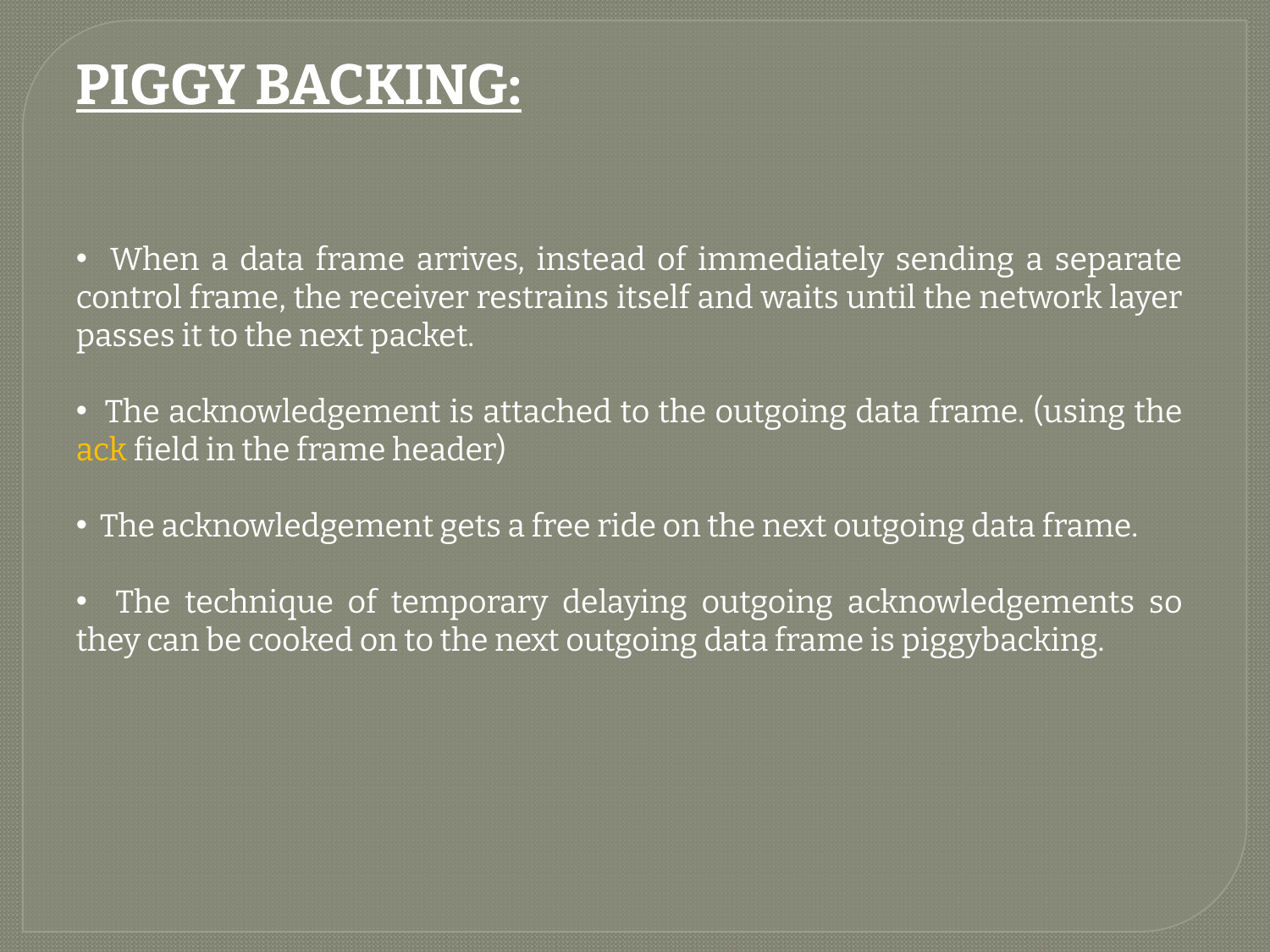

PIGGY BACKING:
  When a data frame arrives, instead of immediately sending a separate control frame, the receiver restrains itself and waits until the network layer passes it to the next packet.

  The acknowledgement is attached to the outgoing data frame. (using the ack field in the frame header)

  The acknowledgement gets a free ride on the next outgoing data frame.

  The technique of temporary delaying outgoing acknowledgements so they can be cooked on to the next outgoing data frame is piggybacking.